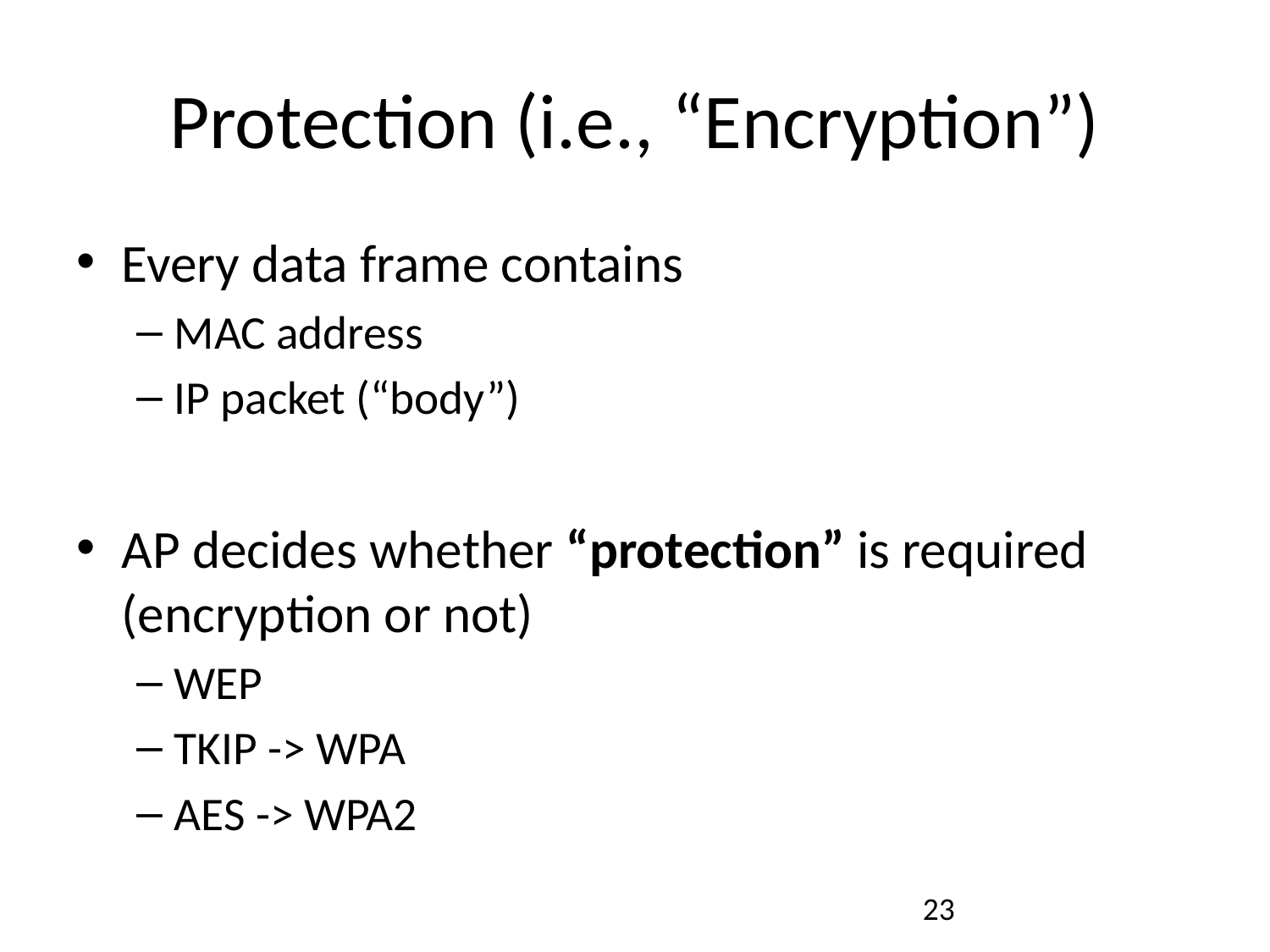

# Protection (i.e., “Encryption”)
Every data frame contains
MAC address
IP packet (“body”)

AP decides whether “protection” is required (encryption or not)
WEP
TKIP -> WPA
AES -> WPA2
23